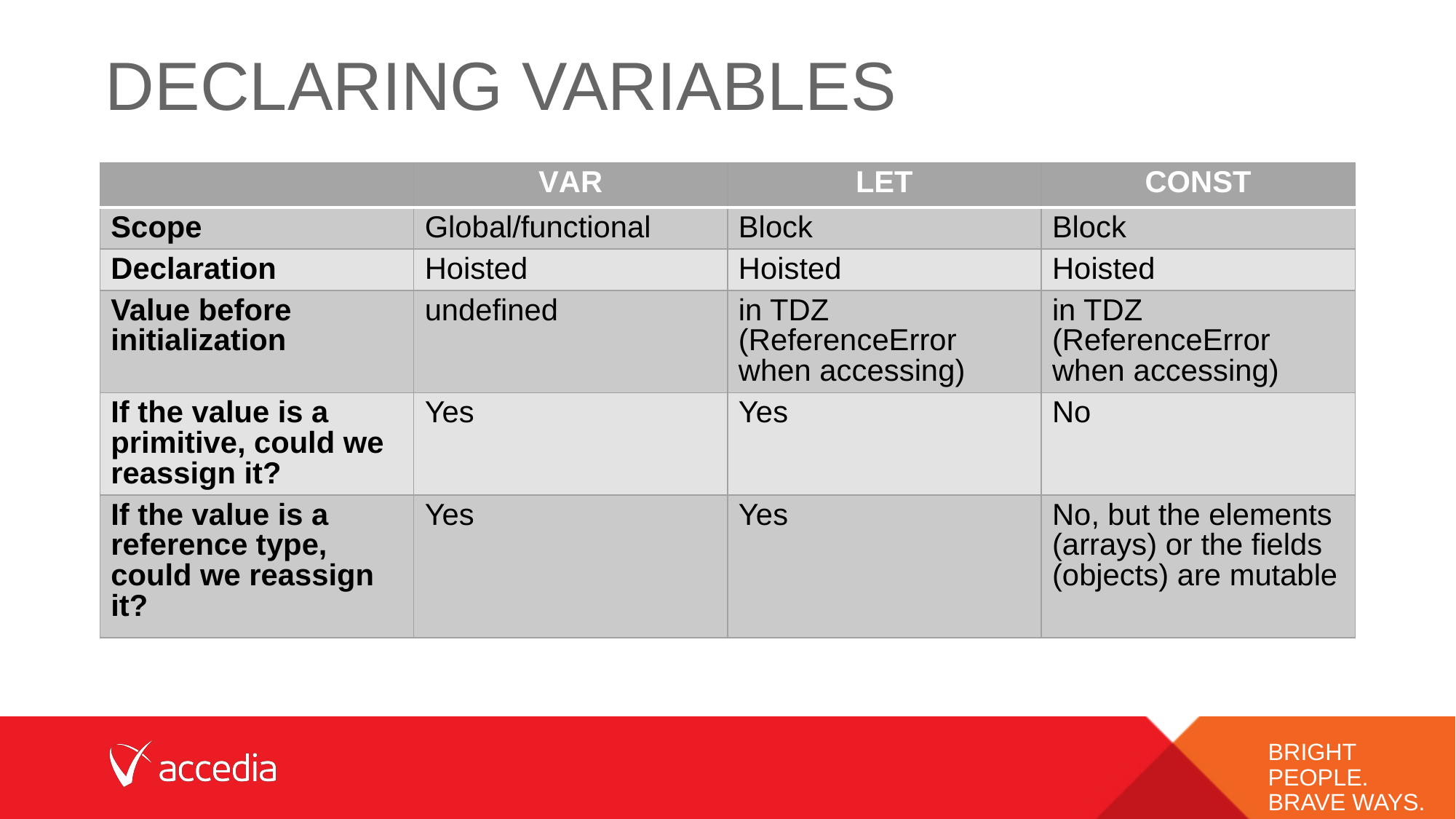

# Declaring variables
|  | VAR | LET | CONST |
| --- | --- | --- | --- |
| Scope | Global/functional | Block | Block |
| Declaration | Hoisted | Hoisted | Hoisted |
| Value before initialization | undefined | in TDZ (ReferenceError when accessing) | in TDZ (ReferenceError when accessing) |
| If the value is a primitive, could we reassign it? | Yes | Yes | No |
| If the value is a reference type, could we reassign it? | Yes | Yes | No, but the elements (arrays) or the fields (objects) are mutable |